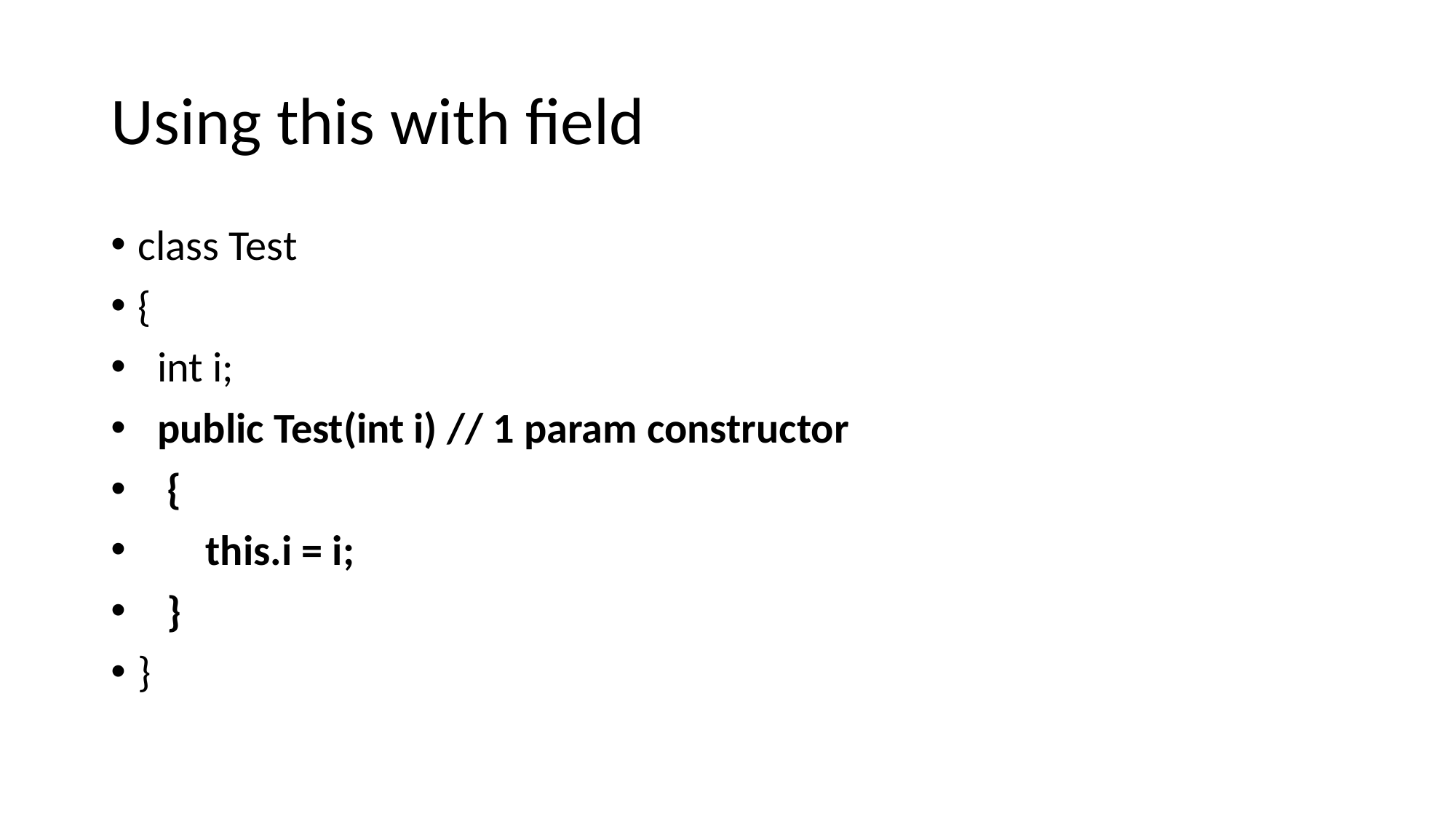

# Using this with field
class Test
{
  int i;
  public Test(int i) // 1 param constructor
   {
       this.i = i;
   }
}